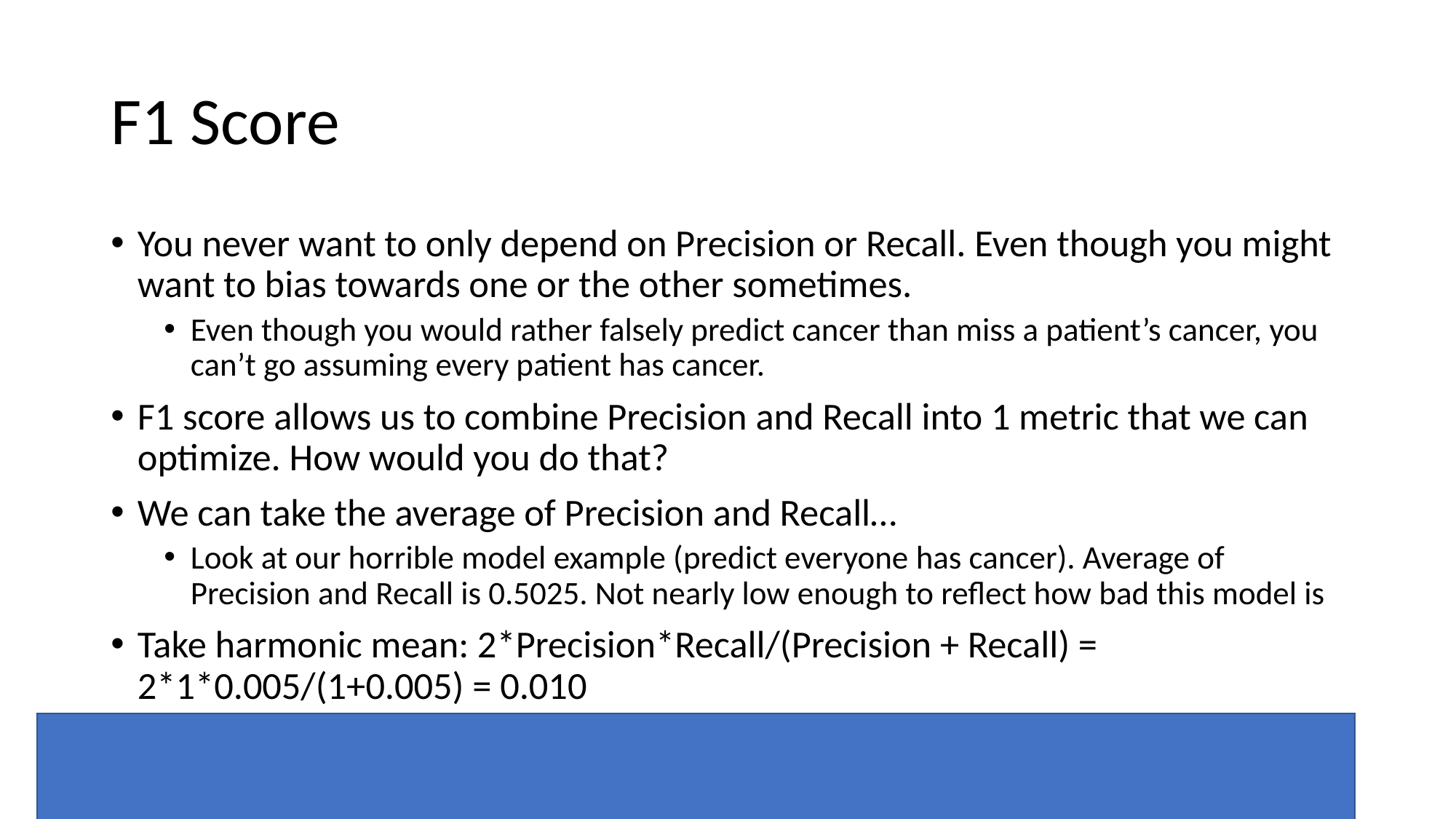

# F1 Score
You never want to only depend on Precision or Recall. Even though you might want to bias towards one or the other sometimes.
Even though you would rather falsely predict cancer than miss a patient’s cancer, you can’t go assuming every patient has cancer.
F1 score allows us to combine Precision and Recall into 1 metric that we can optimize. How would you do that?
We can take the average of Precision and Recall…
Look at our horrible model example (predict everyone has cancer). Average of Precision and Recall is 0.5025. Not nearly low enough to reflect how bad this model is
Take harmonic mean: 2*Precision*Recall/(Precision + Recall) = 2*1*0.005/(1+0.005) = 0.010